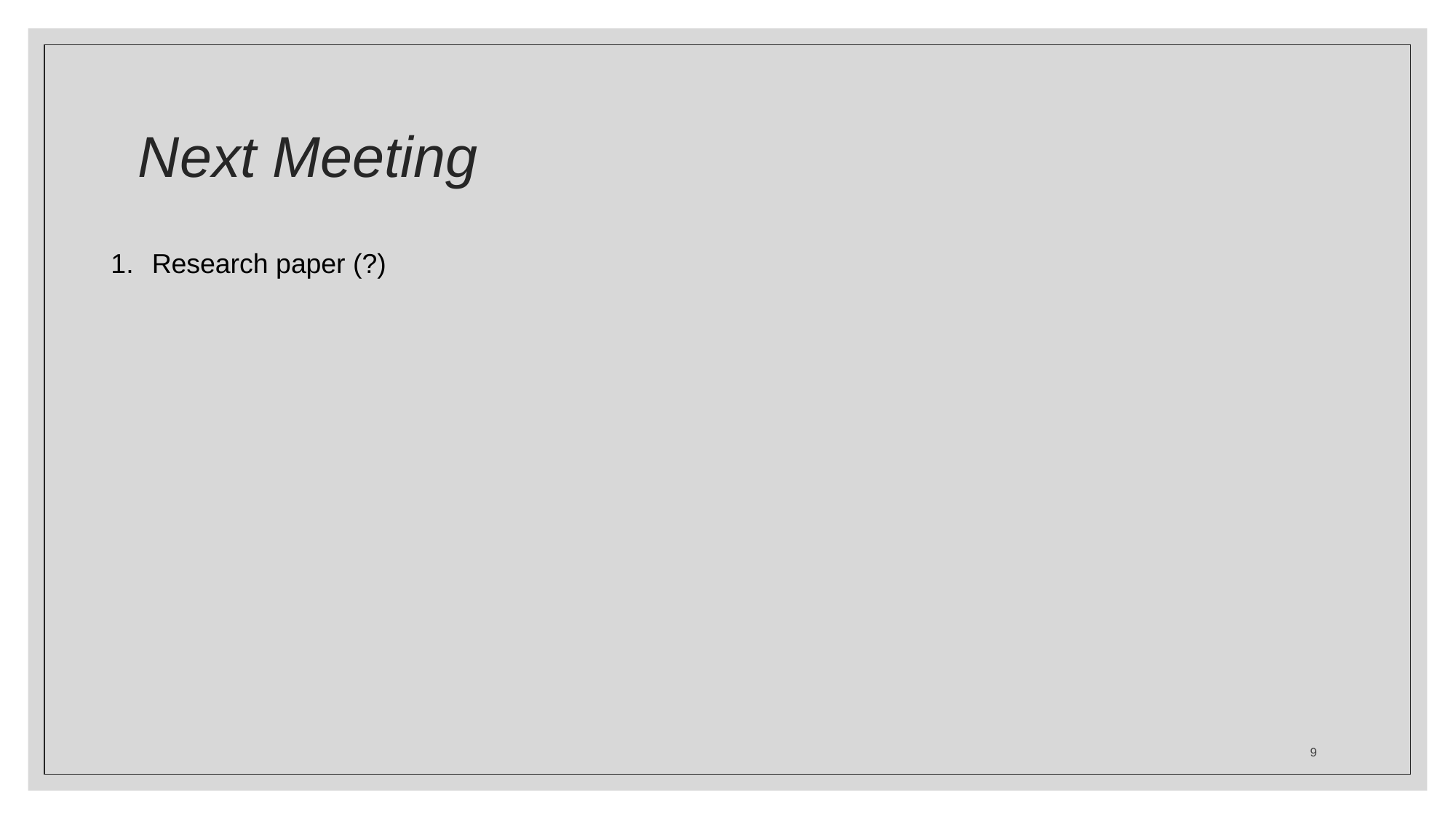

# Next Meeting
Research paper (?)
9